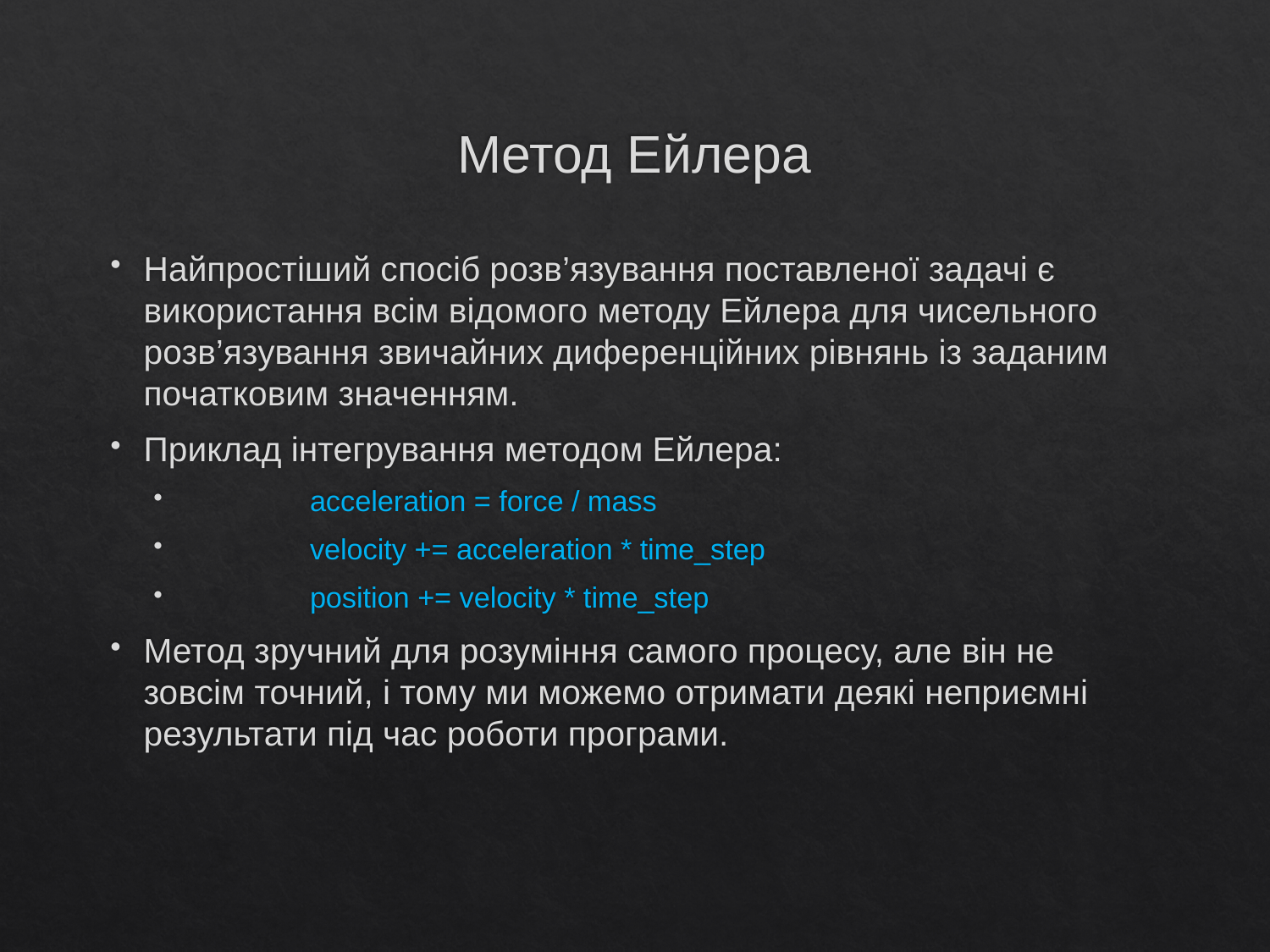

# Метод Ейлера
Найпростіший спосіб розв’язування поставленої задачі є використання всім відомого методу Ейлера для чисельного розв’язування звичайних диференційних рівнянь із заданим початковим значенням.
Приклад інтегрування методом Ейлера:
	acceleration = force / mass
	velocity += acceleration * time_step
	position += velocity * time_step
Метод зручний для розуміння самого процесу, але він не зовсім точний, і тому ми можемо отримати деякі неприємні результати під час роботи програми.